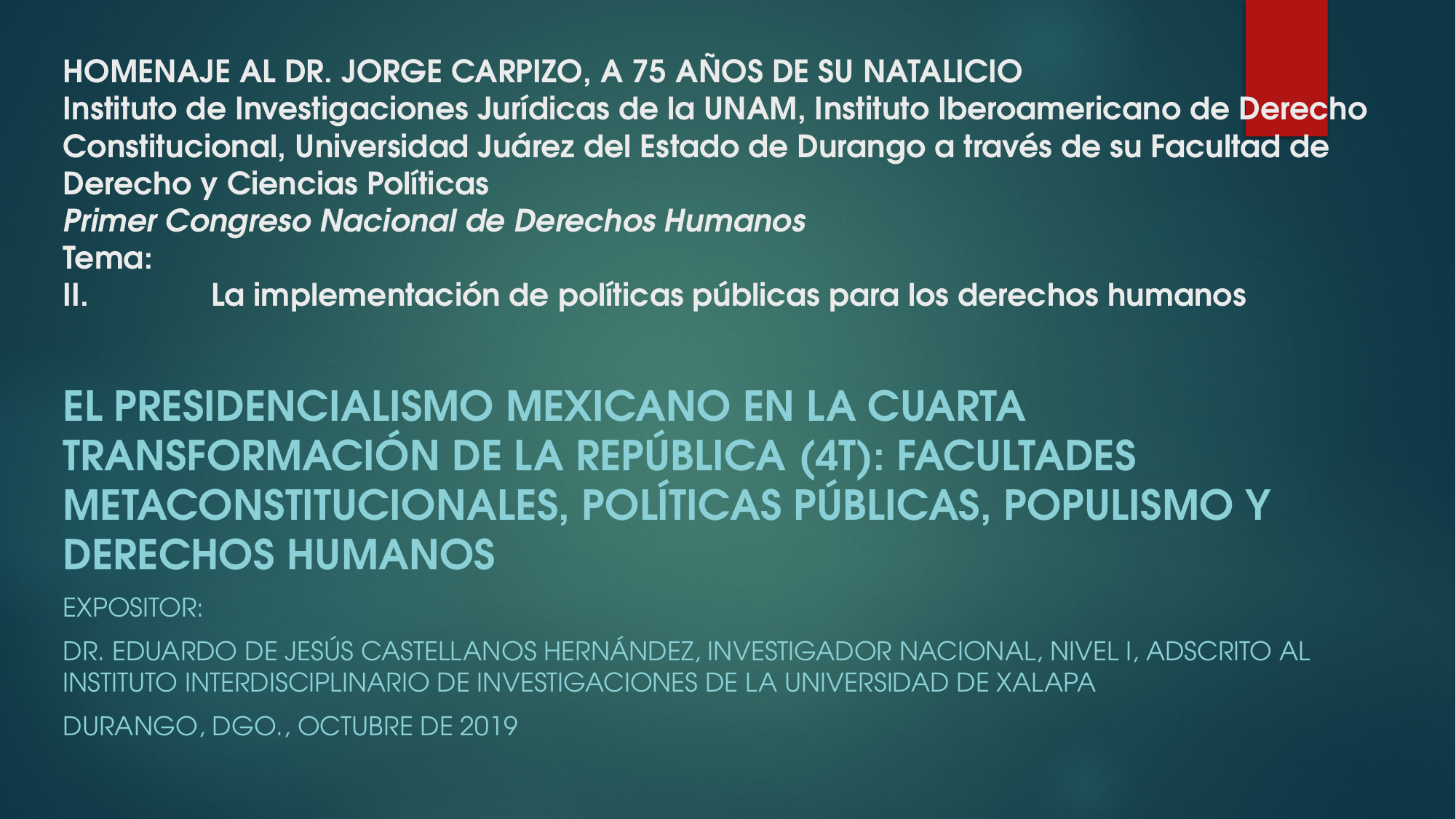

# HOMENAJE AL DR. JORGE CARPIZO, A 75 AÑOS DE SU NATALICIO Instituto de Investigaciones Jurídicas de la UNAM, Instituto Iberoamericano de Derecho Constitucional, Universidad Juárez del Estado de Durango a través de su Facultad de Derecho y Ciencias Políticas Primer Congreso Nacional de Derechos Humanos Tema: II.              La implementación de políticas públicas para los derechos humanos

El Presidencialismo Mexicano en la Cuarta Transformación de la República (4T): facultades metaconstitucionales, políticas públicas, populismo y derechos humanos
Expositor:
Dr. Eduardo de Jesús Castellanos Hernández, Investigador Nacional, Nivel I, adscrito al Instituto Interdisciplinario de Investigaciones de la Universidad de Xalapa
Durango, Dgo., octubre de 2019